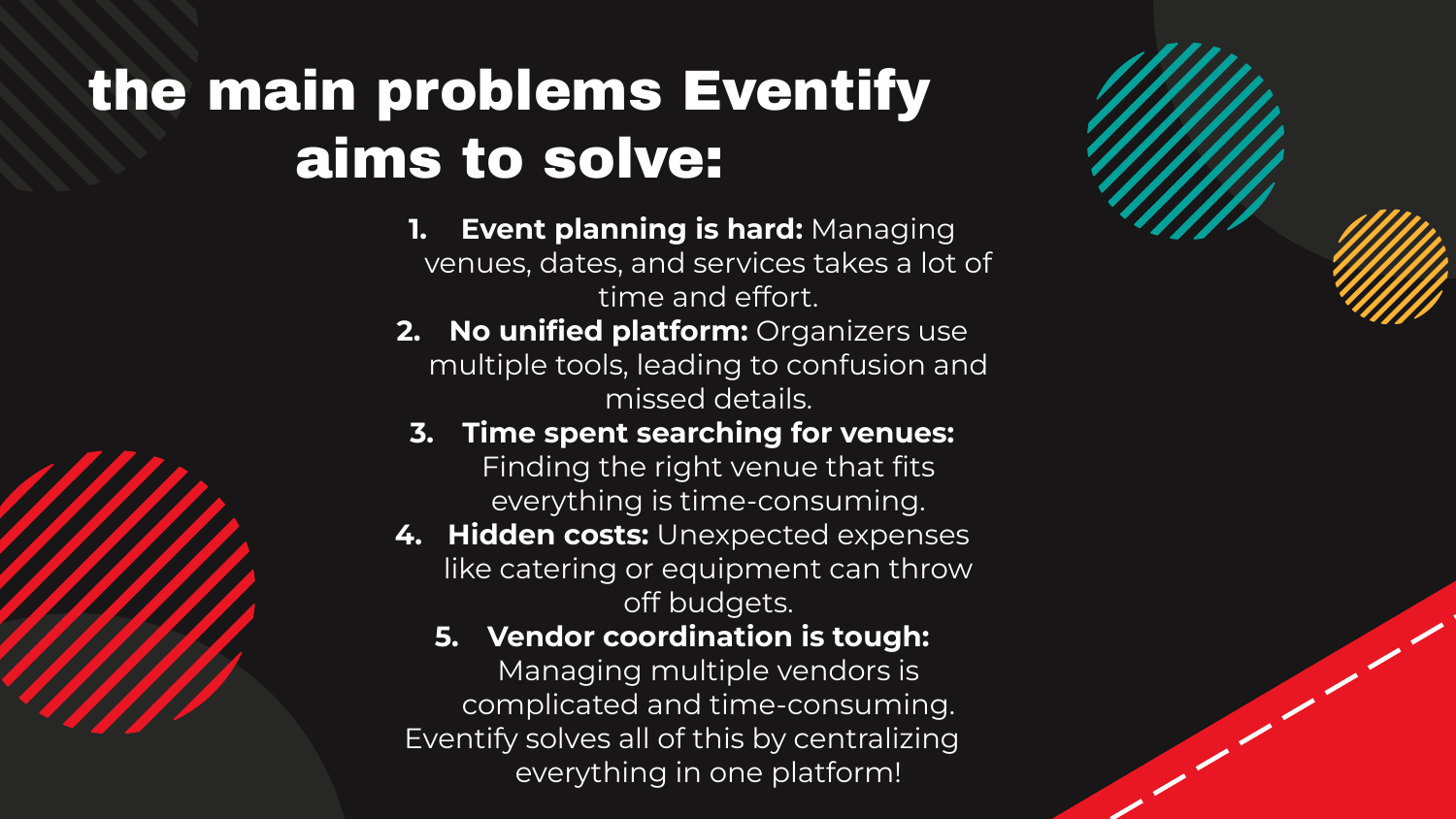

# the main problems Eventify aims to solve:
Event planning is hard: Managing venues, dates, and services takes a lot of time and effort.
No unified platform: Organizers use multiple tools, leading to confusion and missed details.
Time spent searching for venues: Finding the right venue that fits everything is time-consuming.
Hidden costs: Unexpected expenses like catering or equipment can throw off budgets.
Vendor coordination is tough: Managing multiple vendors is complicated and time-consuming.
Eventify solves all of this by centralizing everything in one platform!